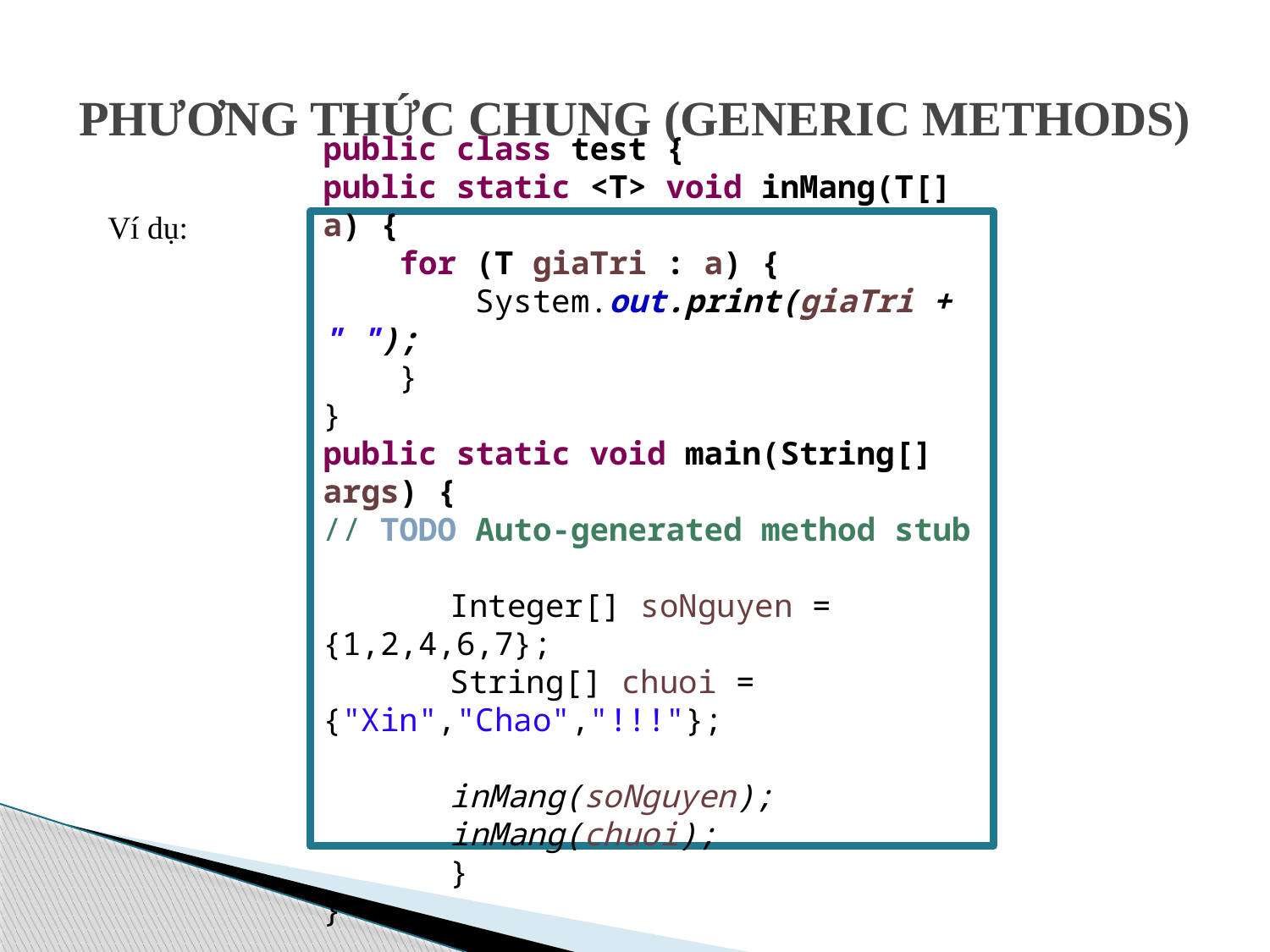

# PHƯƠNG THỨC CHUNG (GENERIC METHODS)
Ví dụ:
public class test {
public static <T> void inMang(T[] a) {
    for (T giaTri : a) {
        System.out.print(giaTri + " ");
    }
}
public static void main(String[] args) {
// TODO Auto-generated method stub

	Integer[] soNguyen = {1,2,4,6,7};
	String[] chuoi = {"Xin","Chao","!!!"};

	inMang(soNguyen);
	inMang(chuoi);
	}
}